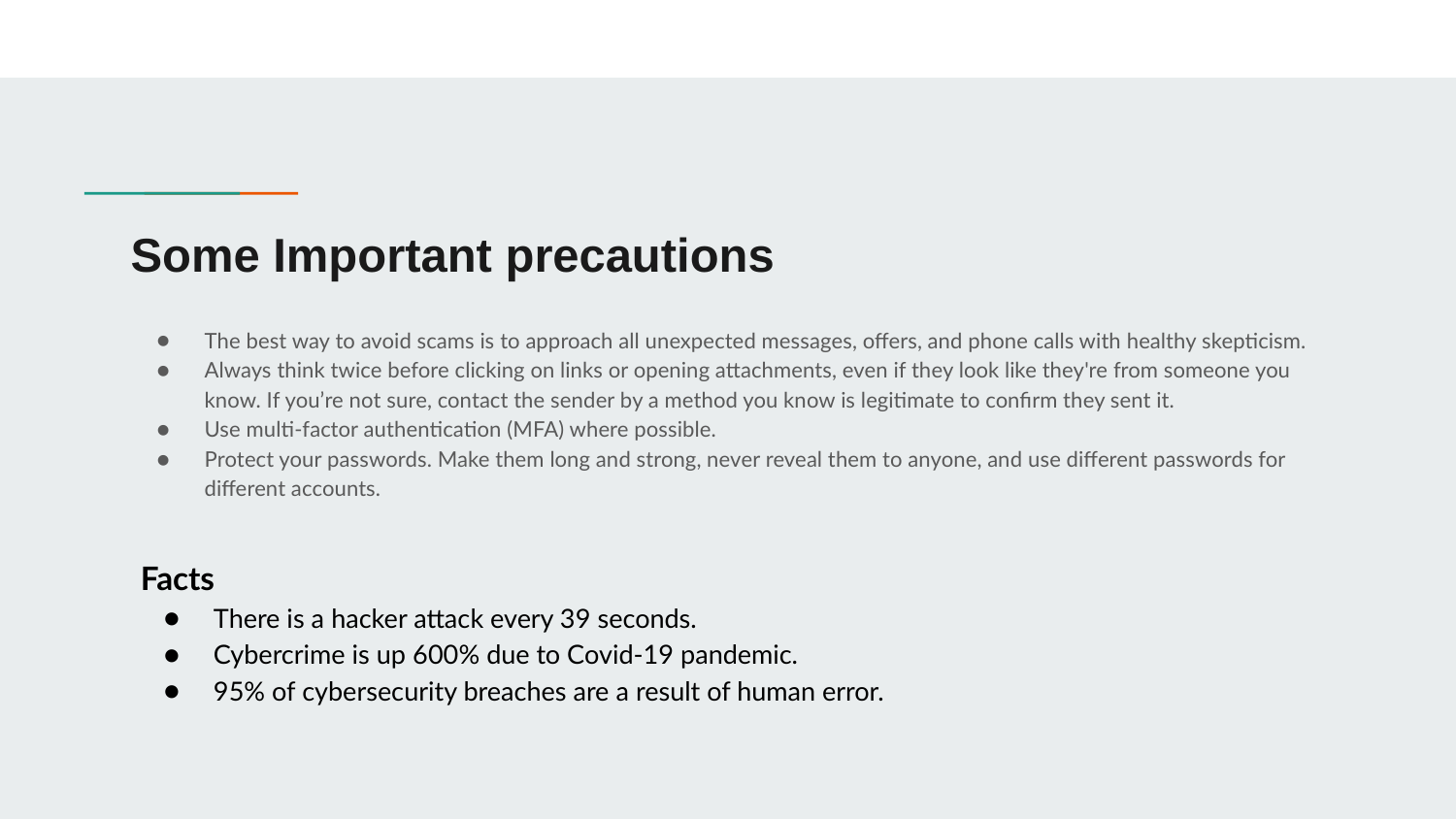

# Some Important precautions
The best way to avoid scams is to approach all unexpected messages, offers, and phone calls with healthy skepticism.
Always think twice before clicking on links or opening attachments, even if they look like they're from someone you know. If you’re not sure, contact the sender by a method you know is legitimate to confirm they sent it.
Use multi-factor authentication (MFA) where possible.
Protect your passwords. Make them long and strong, never reveal them to anyone, and use different passwords for different accounts.

Facts
There is a hacker attack every 39 seconds.
Cybercrime is up 600% due to Covid-19 pandemic.
95% of cybersecurity breaches are a result of human error.